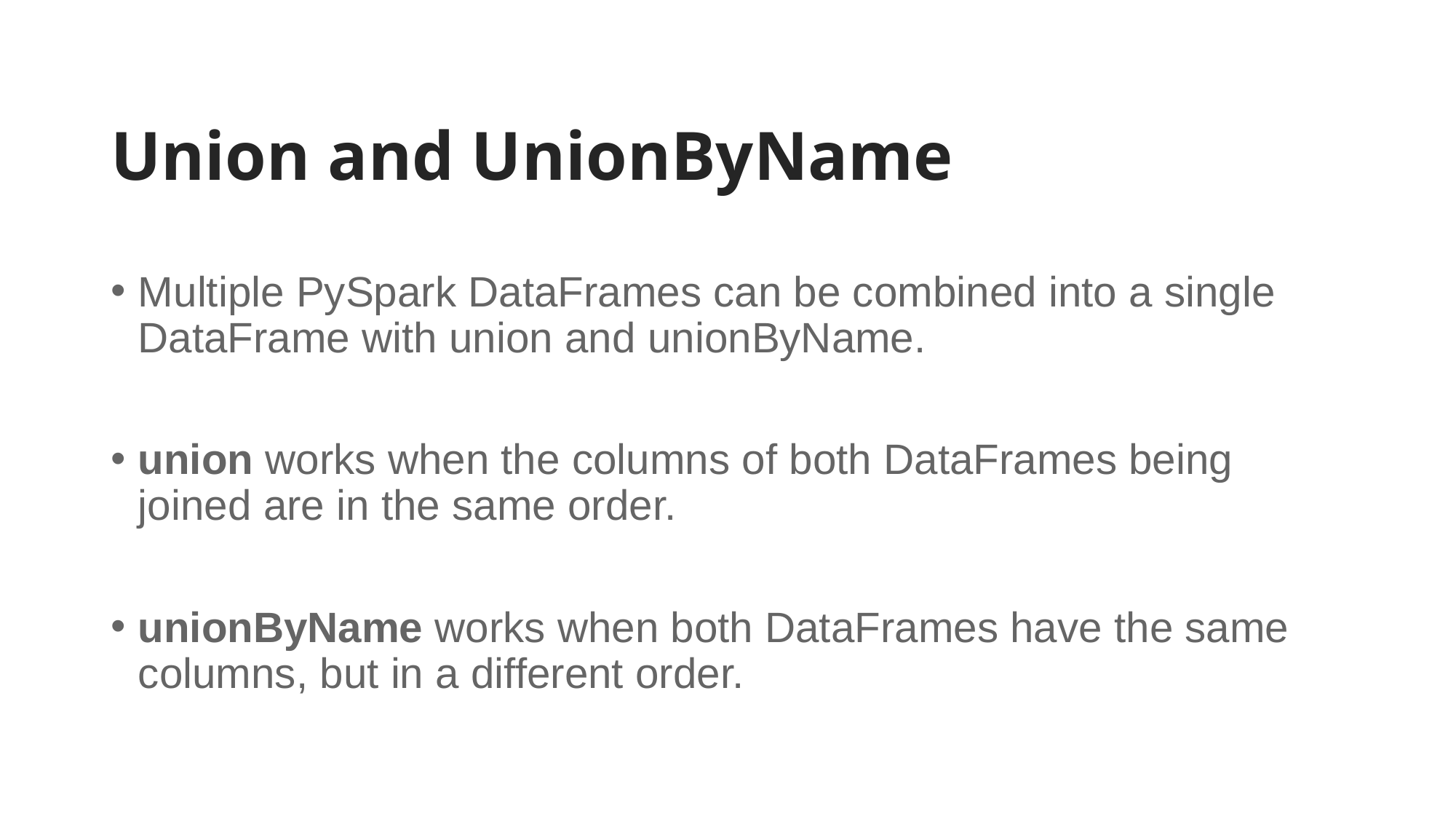

# Union and UnionByName
Multiple PySpark DataFrames can be combined into a single DataFrame with union and unionByName.

union works when the columns of both DataFrames being joined are in the same order.

unionByName works when both DataFrames have the same columns, but in a different order.